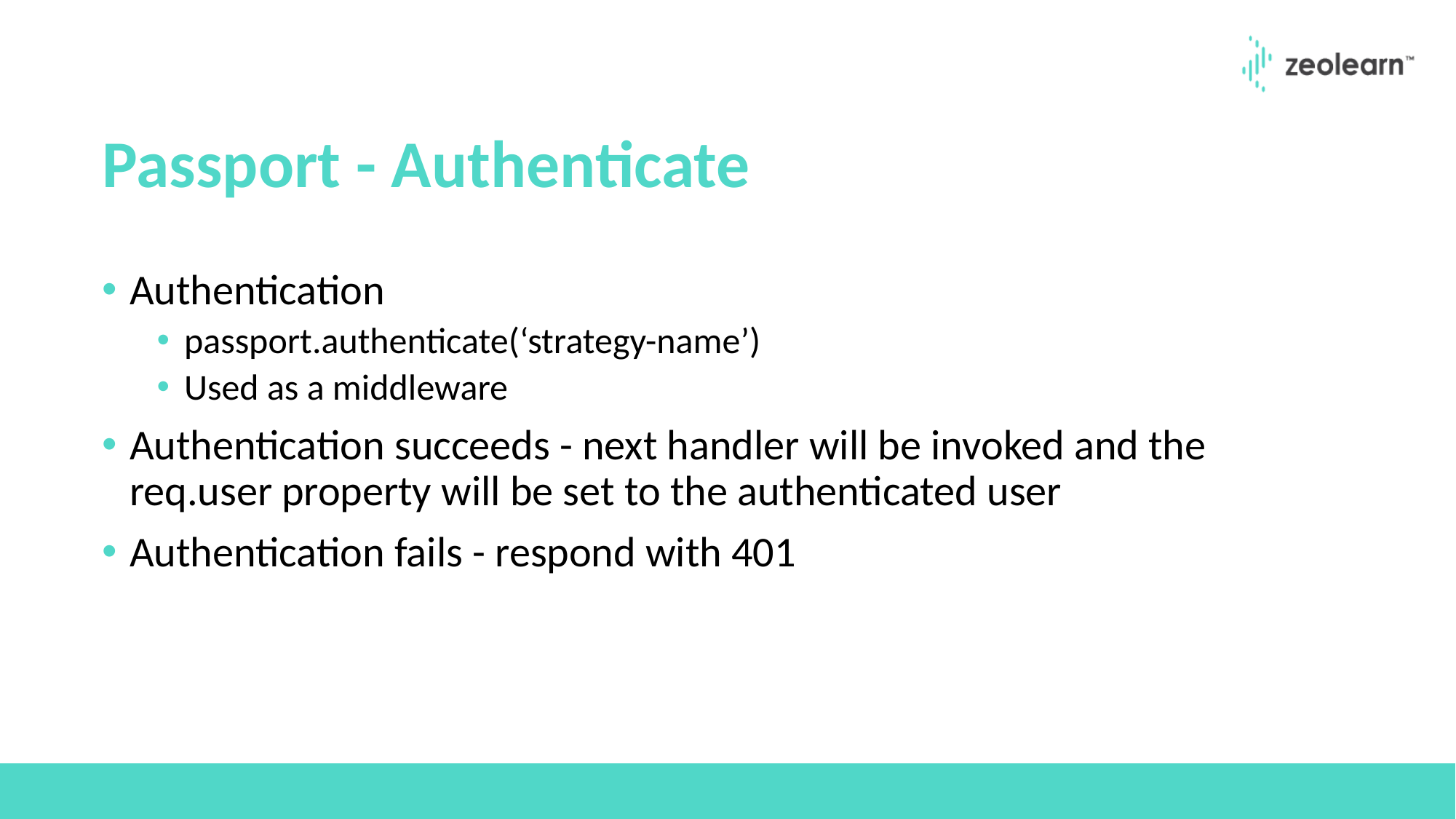

# Passport - Authenticate
Authentication
passport.authenticate(‘strategy-name’)
Used as a middleware
Authentication succeeds - next handler will be invoked and the req.user property will be set to the authenticated user
Authentication fails - respond with 401